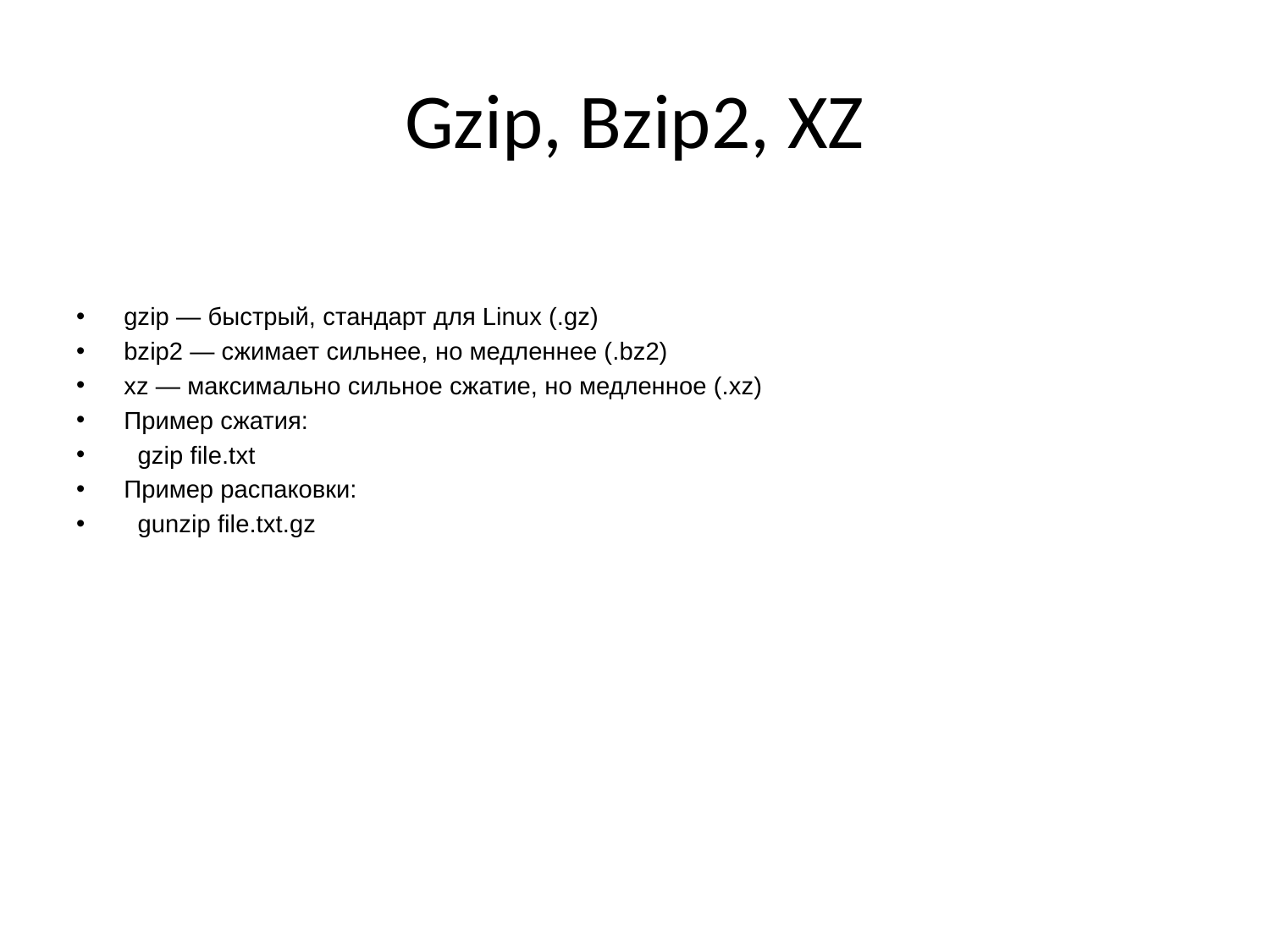

# Gzip, Bzip2, XZ

gzip — быстрый, стандарт для Linux (.gz)
bzip2 — сжимает сильнее, но медленнее (.bz2)
xz — максимально сильное сжатие, но медленное (.xz)
Пример сжатия:
  gzip file.txt
Пример распаковки:
  gunzip file.txt.gz